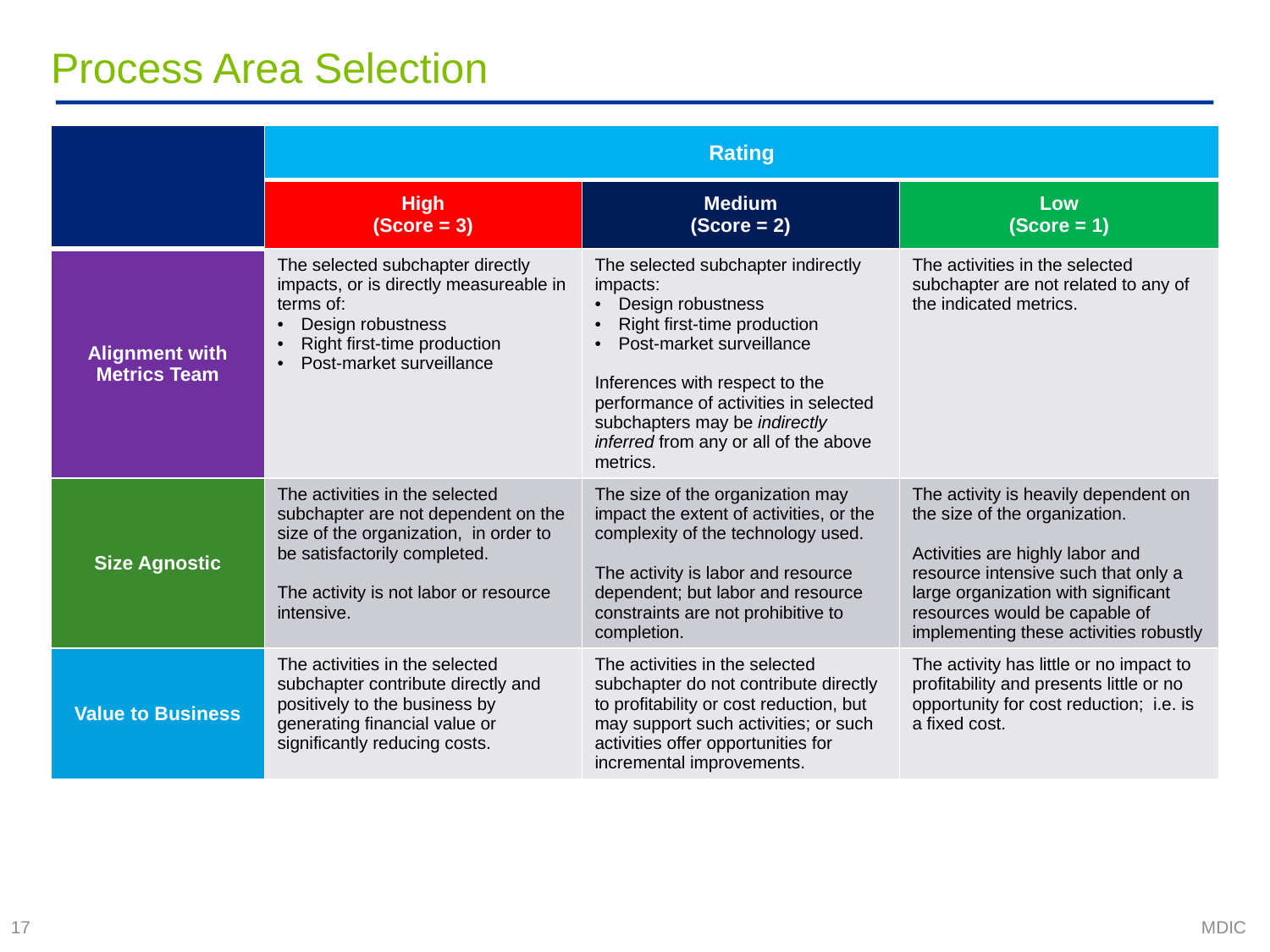

# Process Area Selection
|  | Rating |  |  |
| --- | --- | --- | --- |
|  | High (Score = 3) | Medium (Score = 2) | Low (Score = 1) |
| Alignment with Metrics Team | The selected subchapter directly impacts, or is directly measureable in terms of: Design robustness Right first-time production Post-market surveillance | The selected subchapter indirectly impacts: Design robustness Right first-time production Post-market surveillance Inferences with respect to the performance of activities in selected subchapters may be indirectly inferred from any or all of the above metrics. | The activities in the selected subchapter are not related to any of the indicated metrics. |
| Size Agnostic | The activities in the selected subchapter are not dependent on the size of the organization, in order to be satisfactorily completed. The activity is not labor or resource intensive. | The size of the organization may impact the extent of activities, or the complexity of the technology used. The activity is labor and resource dependent; but labor and resource constraints are not prohibitive to completion. | The activity is heavily dependent on the size of the organization. Activities are highly labor and resource intensive such that only a large organization with significant resources would be capable of implementing these activities robustly |
| Value to Business | The activities in the selected subchapter contribute directly and positively to the business by generating financial value or significantly reducing costs. | The activities in the selected subchapter do not contribute directly to profitability or cost reduction, but may support such activities; or such activities offer opportunities for incremental improvements. | The activity has little or no impact to profitability and presents little or no opportunity for cost reduction; i.e. is a fixed cost. |